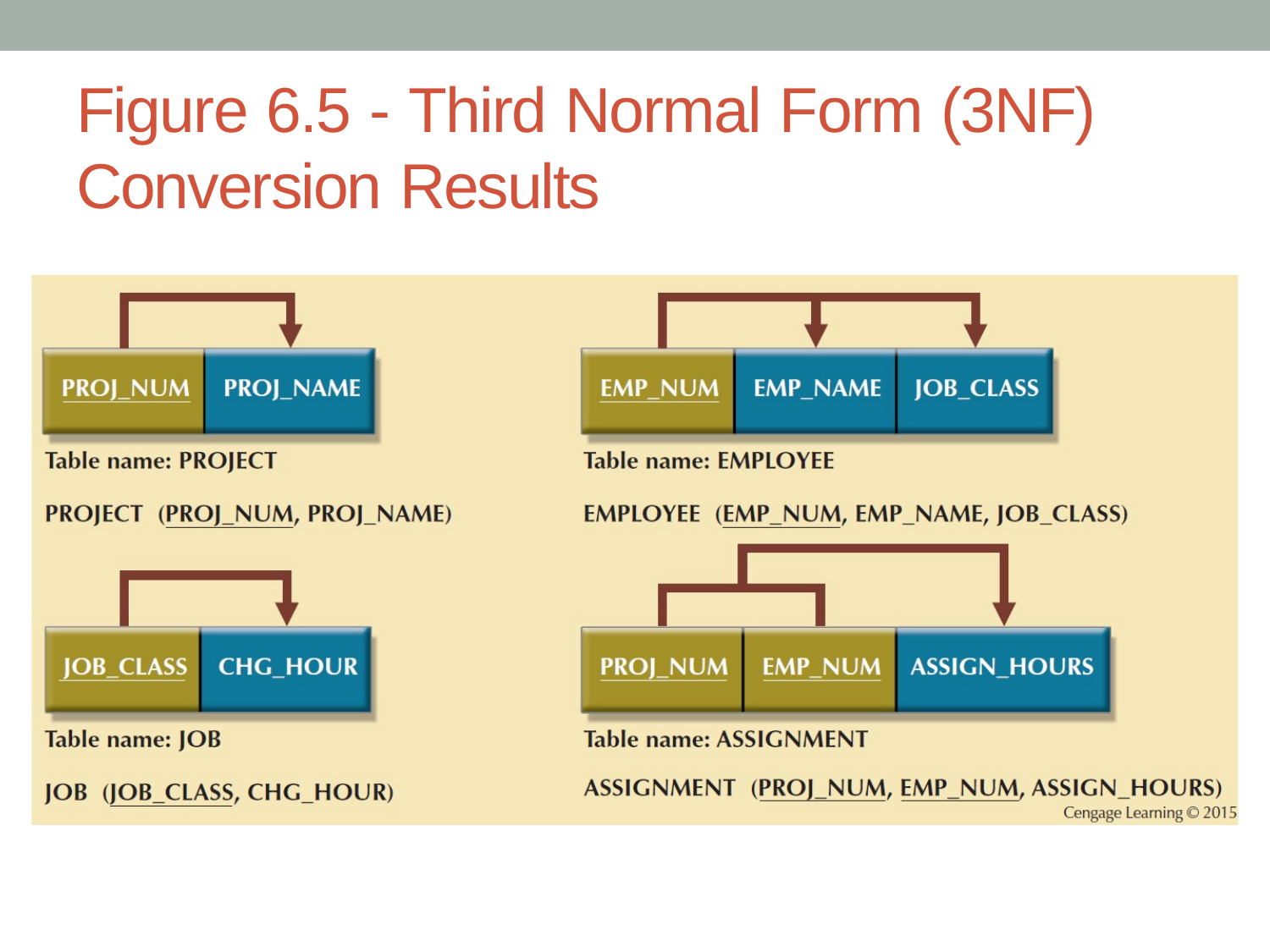

# Figure 6.5 - Third Normal Form (3NF)  Conversion Results